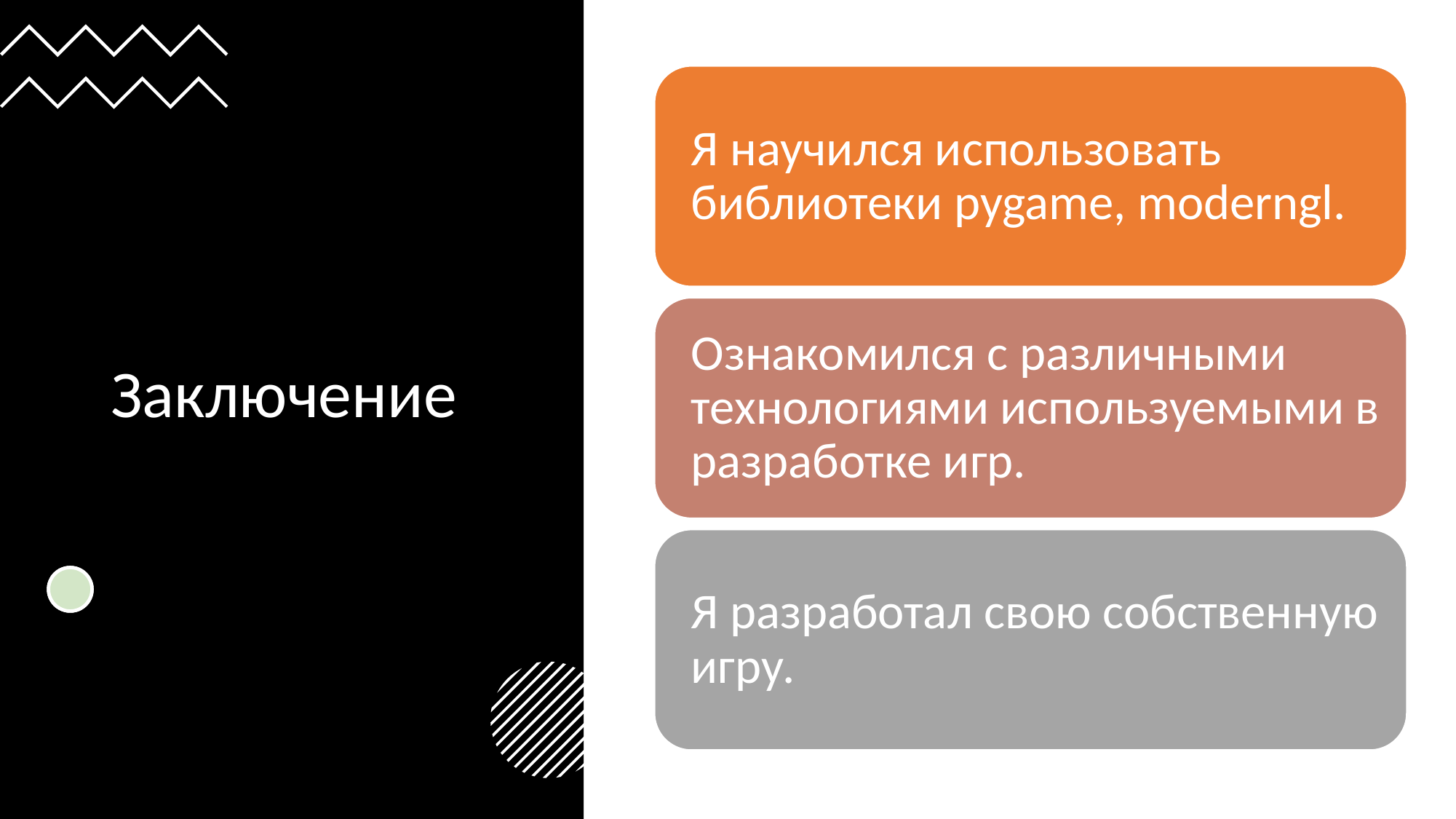

Я научился использовать библиотеки pygame, moderngl.
Ознакомился с различными технологиями используемыми в разработке игр.
Я разработал свою собственную игру.
# Заключение